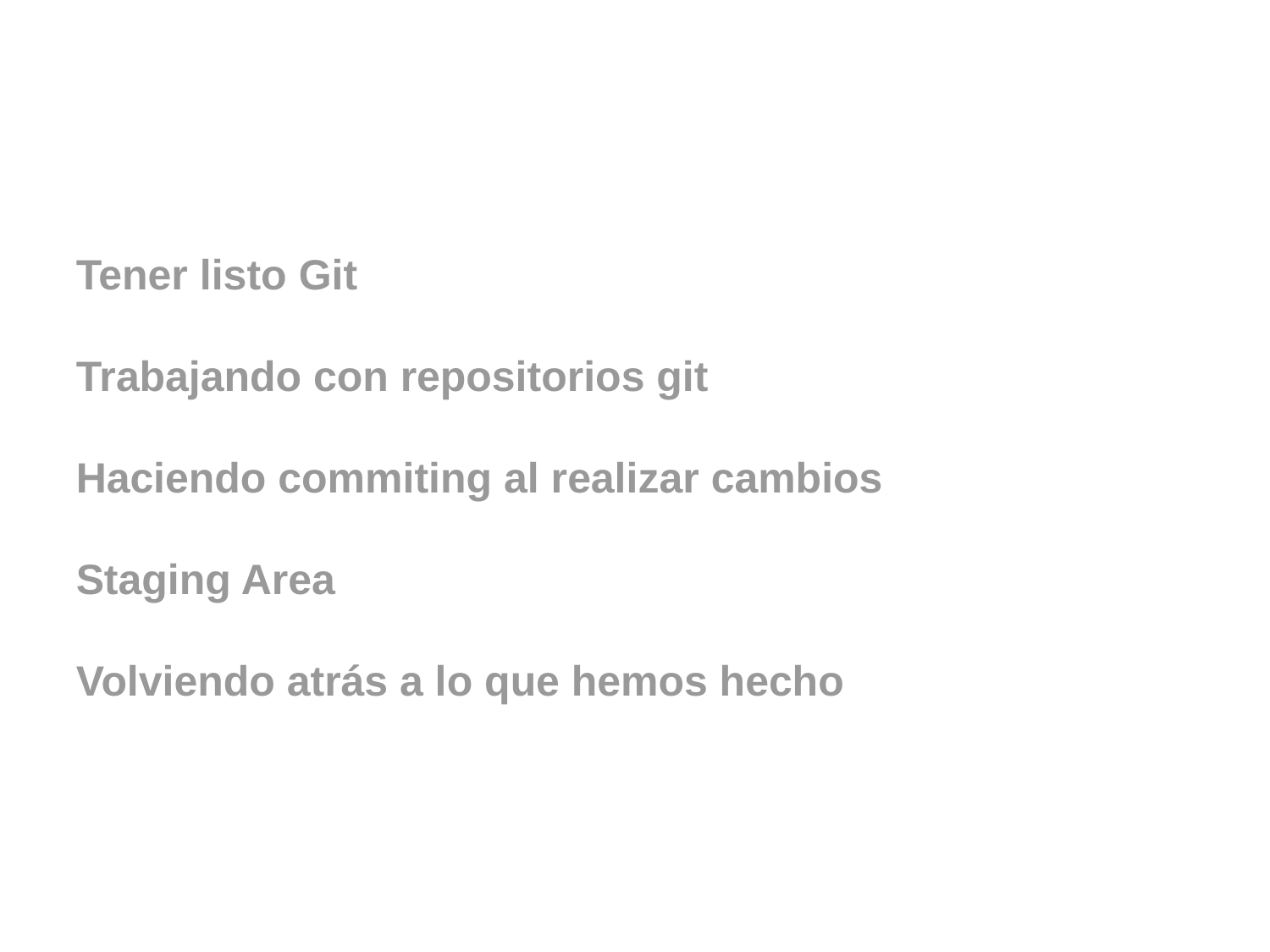

Tener listo Git

Trabajando con repositorios git

Haciendo commiting al realizar cambios

Staging Area

Volviendo atrás a lo que hemos hecho